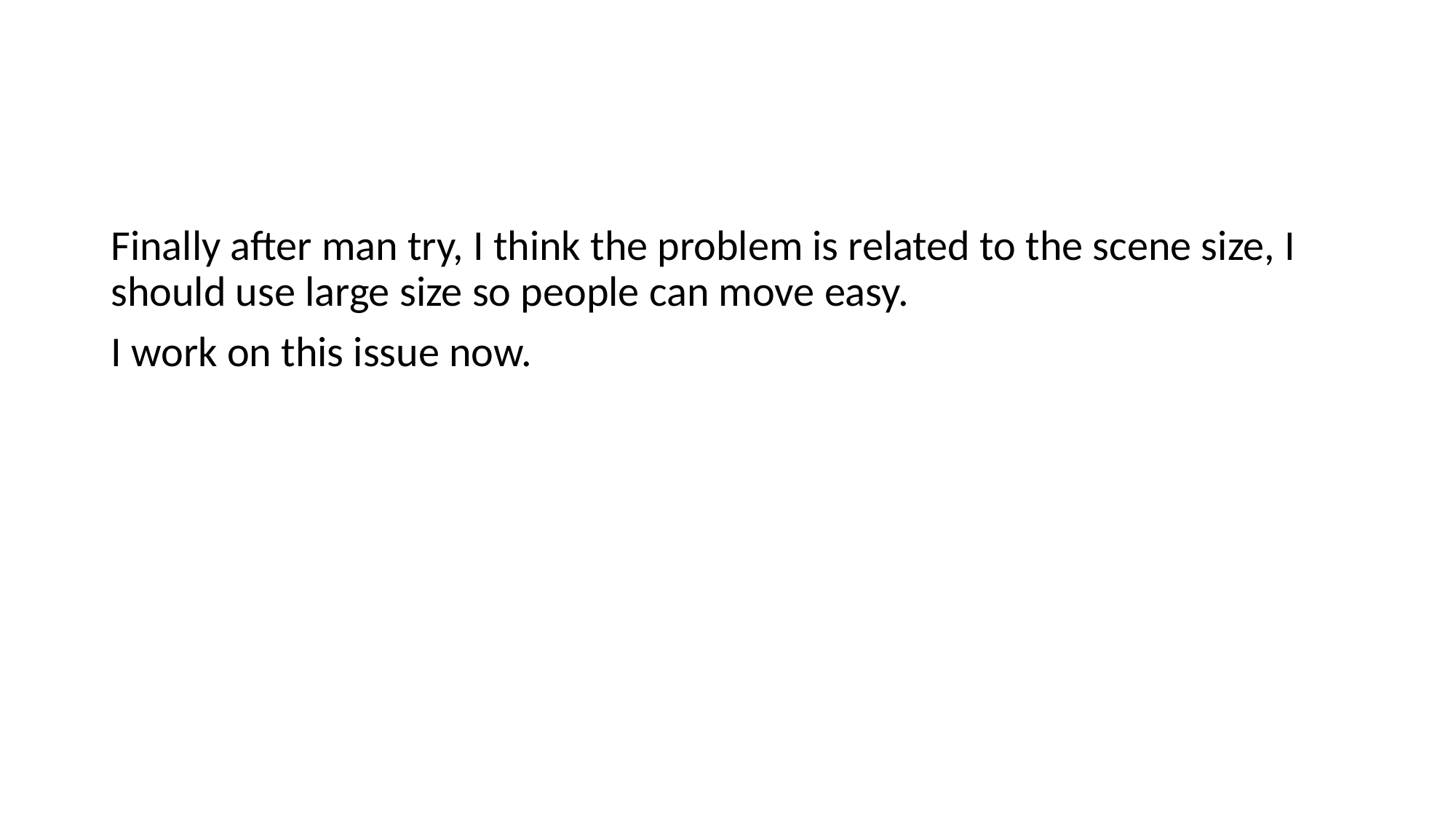

#
Finally after man try, I think the problem is related to the scene size, I should use large size so people can move easy.
I work on this issue now.